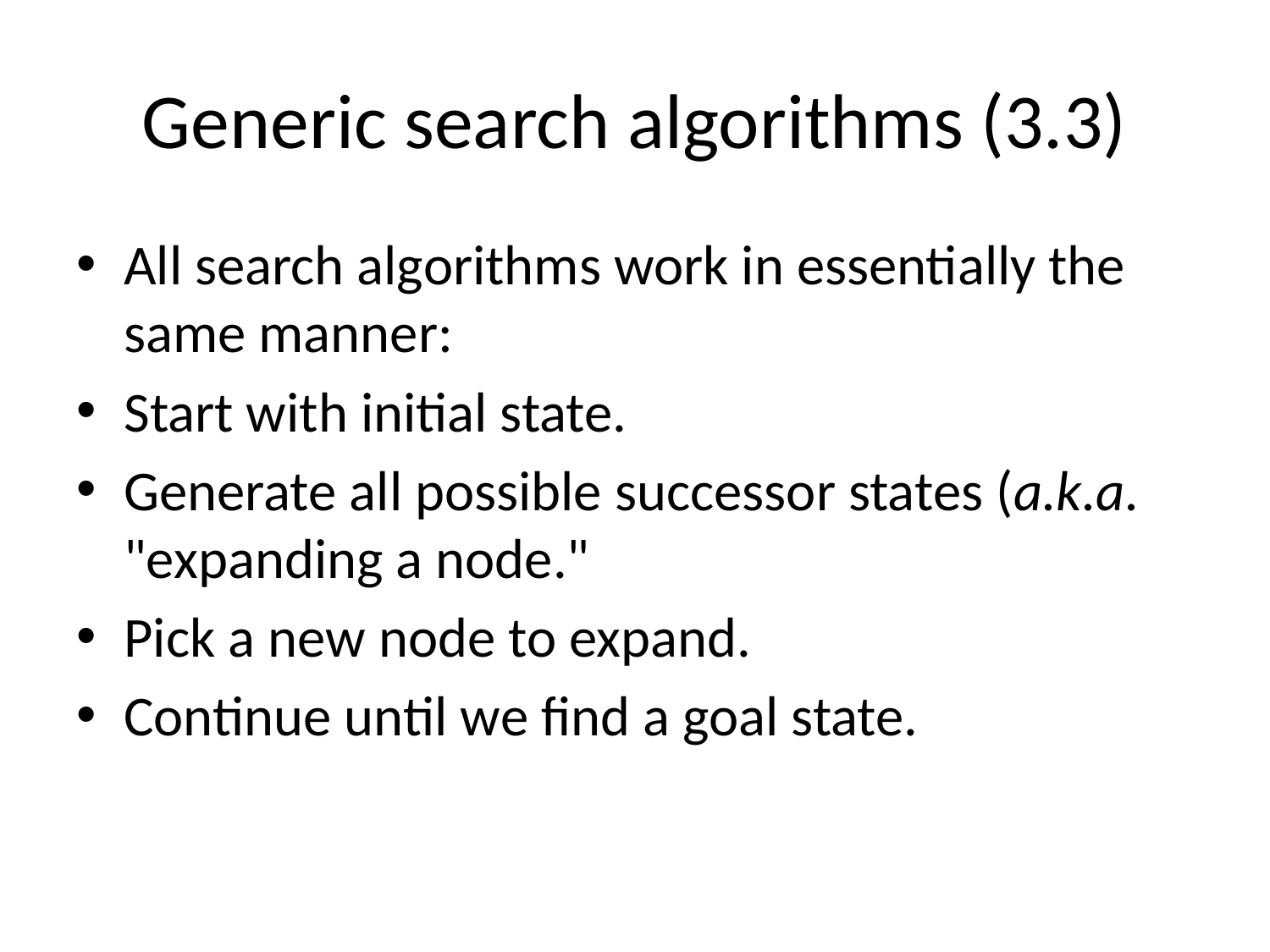

# Generic search algorithms (3.3)
All search algorithms work in essentially the same manner:
Start with initial state.
Generate all possible successor states (a.k.a. "expanding a node."
Pick a new node to expand.
Continue until we find a goal state.